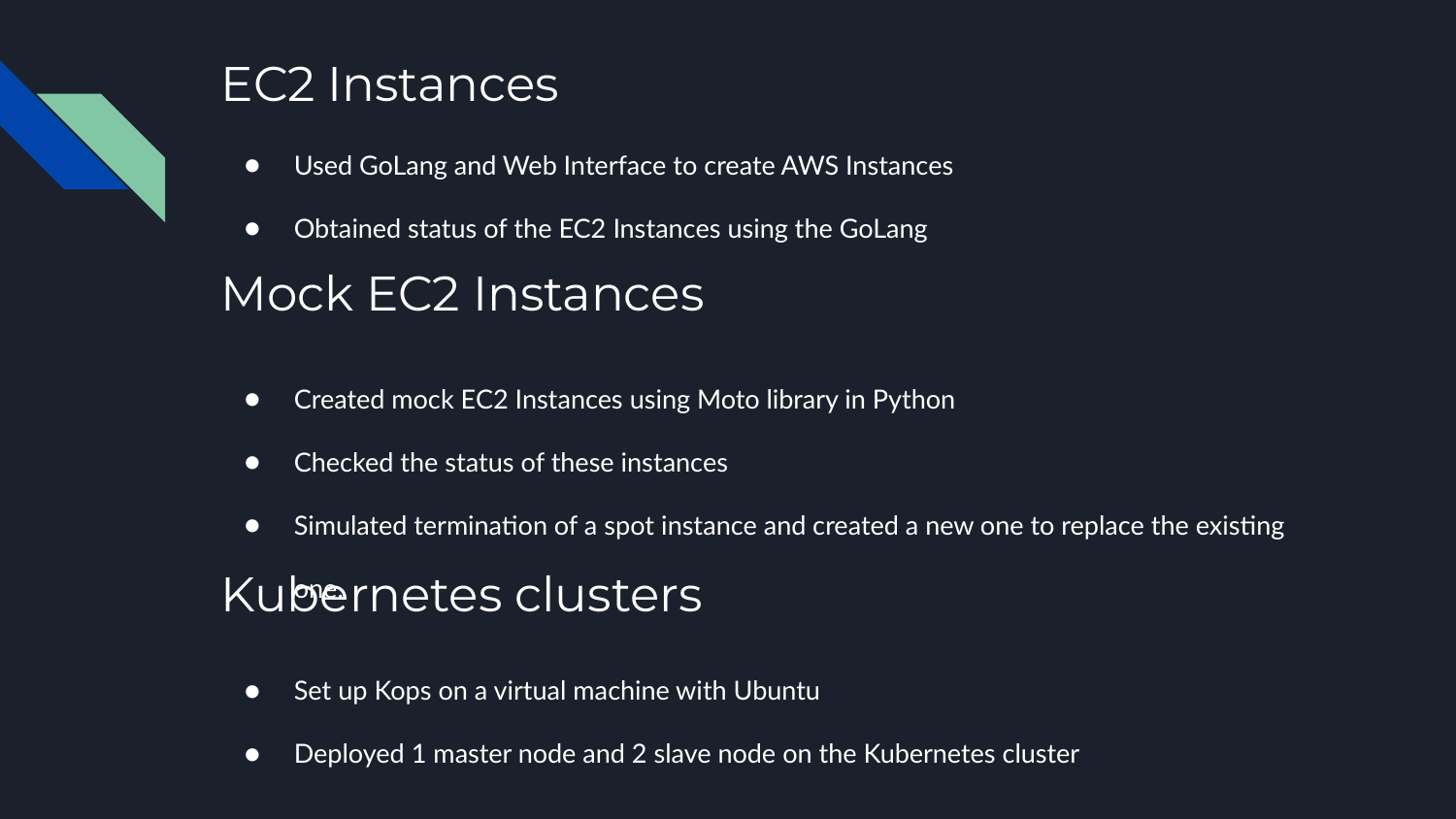

# EC2 Instances
Used GoLang and Web Interface to create AWS Instances
Obtained status of the EC2 Instances using the GoLang
Mock EC2 Instances
Created mock EC2 Instances using Moto library in Python
Checked the status of these instances
Simulated termination of a spot instance and created a new one to replace the existing one.
Kubernetes clusters
Set up Kops on a virtual machine with Ubuntu
Deployed 1 master node and 2 slave node on the Kubernetes cluster